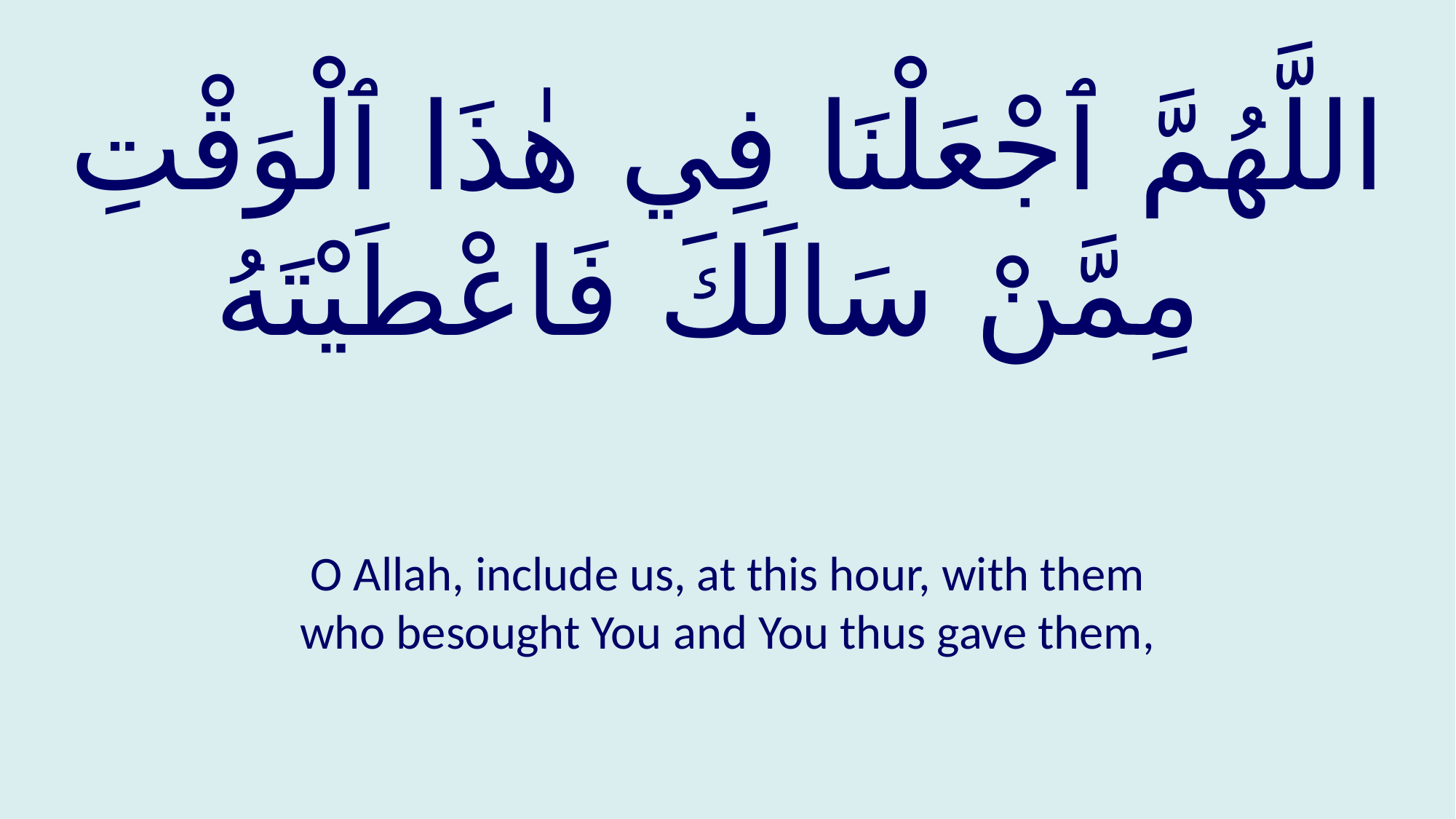

# اللَّهُمَّ ٱجْعَلْنَا فِي هٰذَا ٱلْوَقْتِ مِمَّنْ سَالَكَ فَاعْطَيْتَهُ
O Allah, include us, at this hour, with them who besought You and You thus gave them,